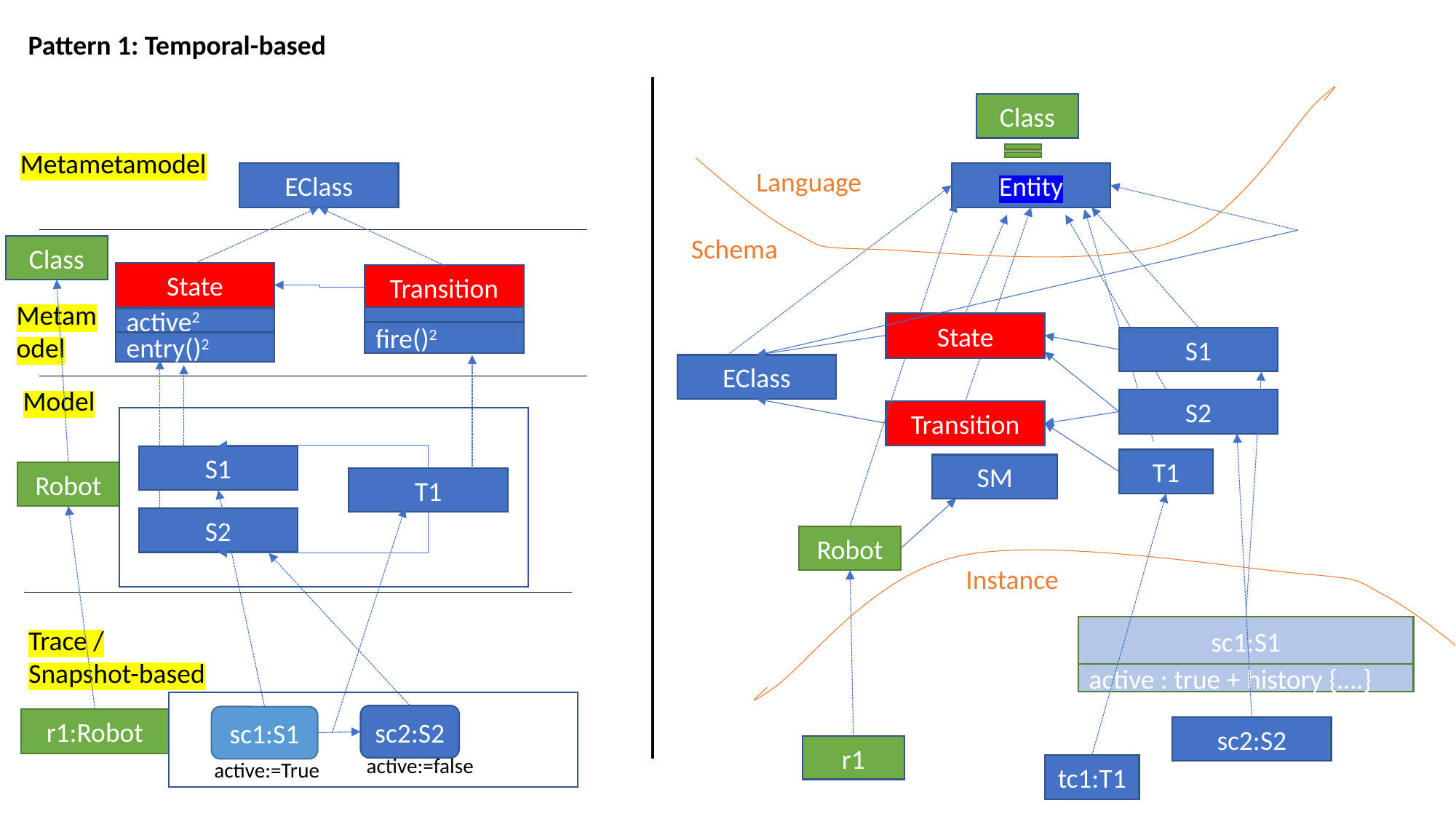

Pattern 1: Temporal-based

Class

Metametamodel
Language
EClass
Entity
Schema
Class
State
Transition
Metamodel

active2
State
State
fire()2
S1
entry()2
EClass
Model
S2
Transition

S1
T1
SM
Robot
T1
S2
Robot

Instance
sc1:S1
Trace / Snapshot-based
active : true + history {….}

sc2:S2
sc1:S1
r1:Robot
sc2:S2
r1
active:=false
active:=True
tc1:T1